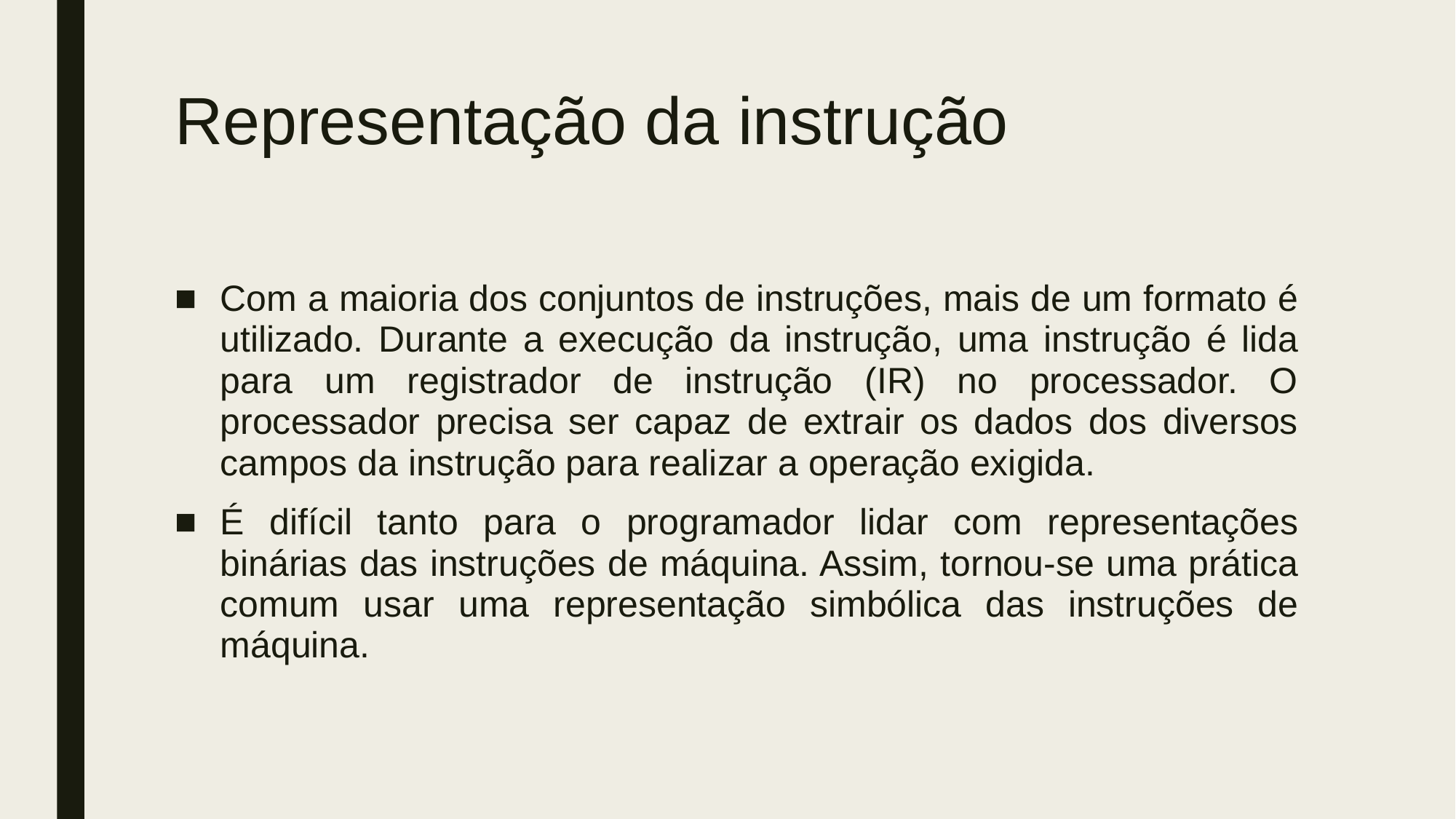

# Representação da instrução
Com a maioria dos conjuntos de instruções, mais de um formato é utilizado. Durante a execução da instrução, uma instrução é lida para um registrador de instrução (IR) no processador. O processador precisa ser capaz de extrair os dados dos diversos campos da instrução para realizar a operação exigida.
É difícil tanto para o programador lidar com representações binárias das instruções de máquina. Assim, tornou-se uma prática comum usar uma representação simbólica das instruções de máquina.